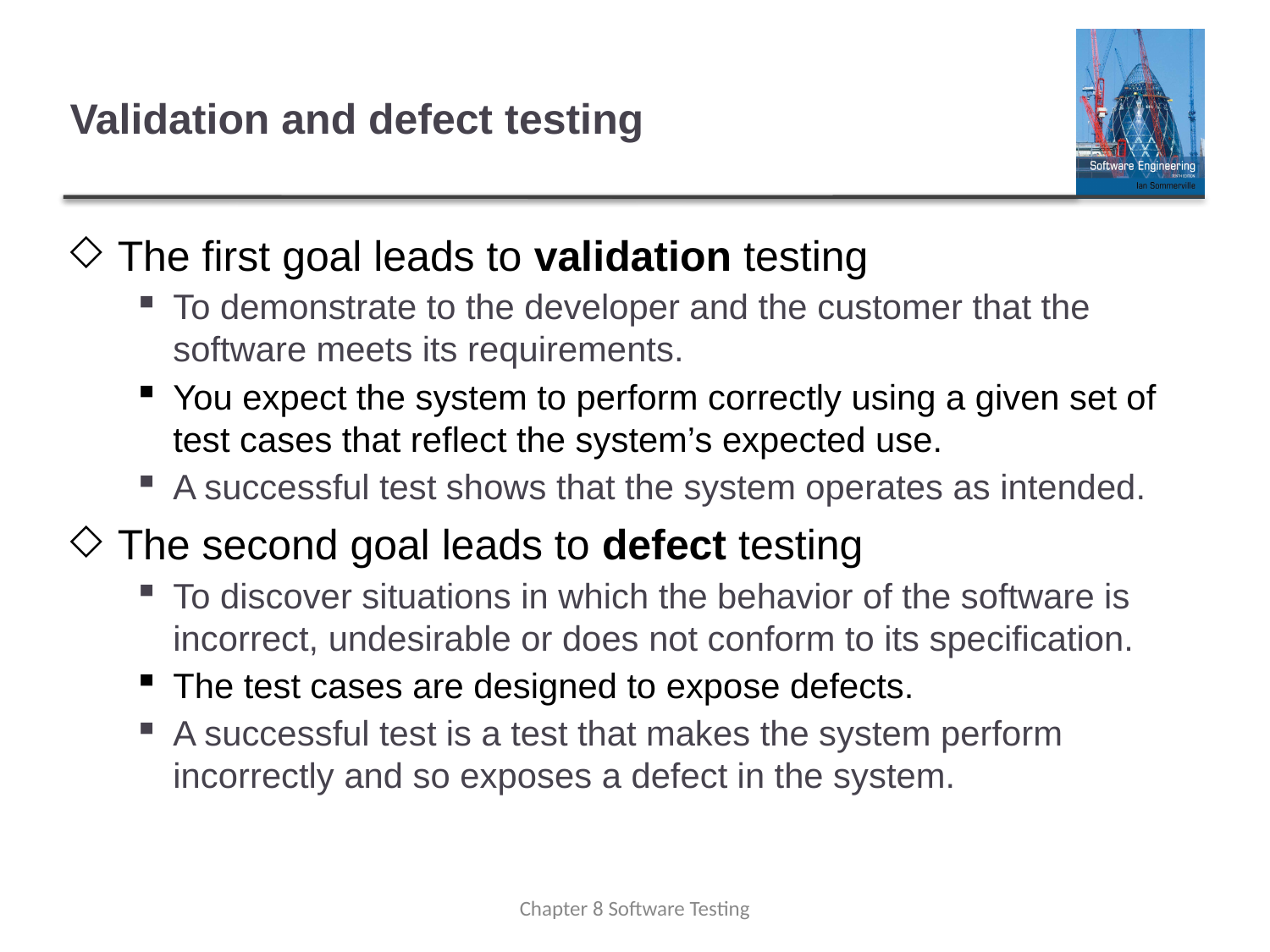

# Validation and defect testing
The first goal leads to validation testing
To demonstrate to the developer and the customer that the software meets its requirements.
You expect the system to perform correctly using a given set of test cases that reflect the system’s expected use.
A successful test shows that the system operates as intended.
The second goal leads to defect testing
To discover situations in which the behavior of the software is incorrect, undesirable or does not conform to its specification.
The test cases are designed to expose defects.
A successful test is a test that makes the system perform incorrectly and so exposes a defect in the system.
4
Chapter 8 Software Testing